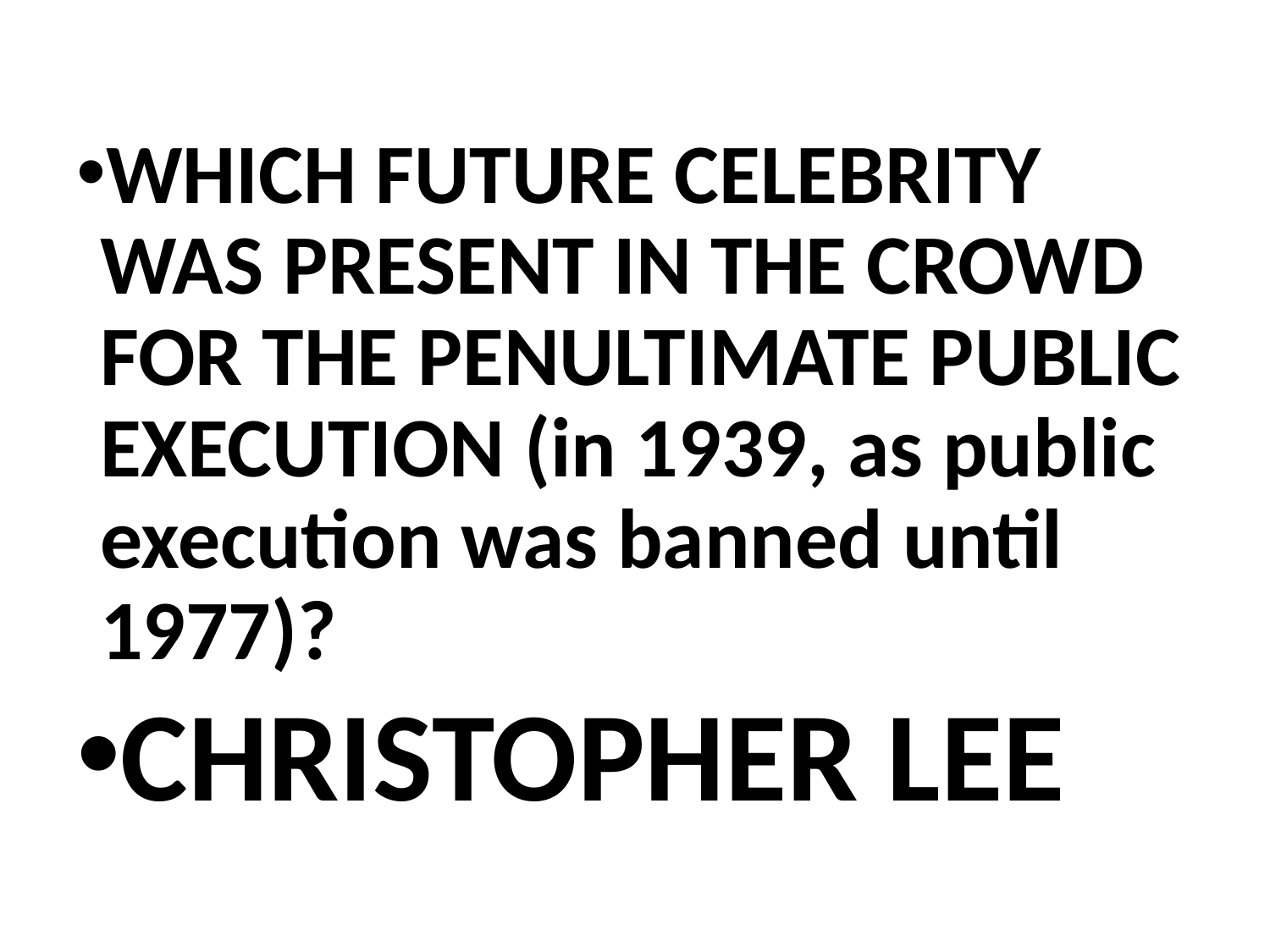

WHICH FUTURE CELEBRITY WAS PRESENT IN THE CROWD FOR THE PENULTIMATE PUBLIC EXECUTION (in 1939, as public execution was banned until 1977)?
CHRISTOPHER LEE